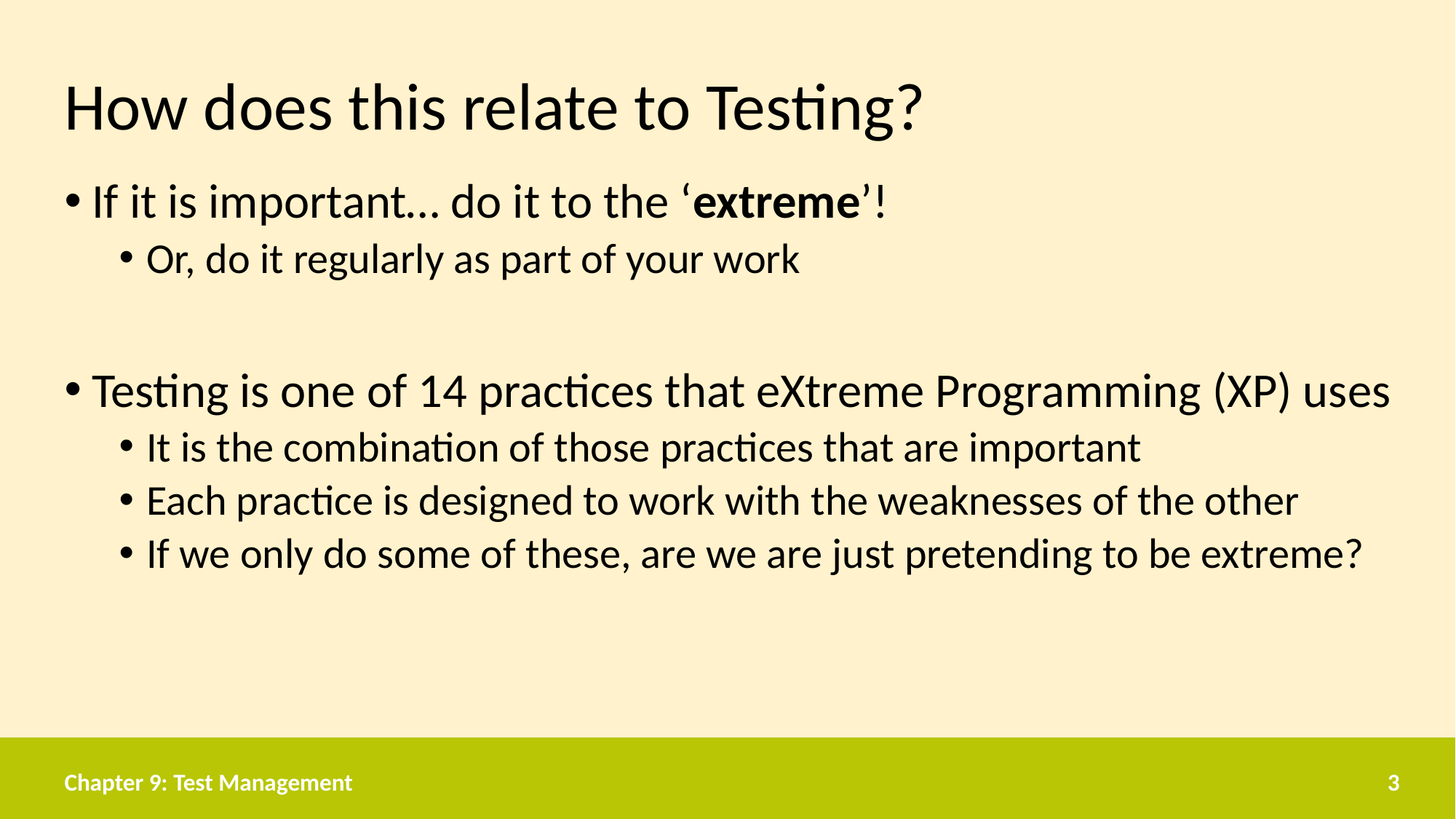

# How does this relate to Testing?
If it is important… do it to the ‘extreme’!
Or, do it regularly as part of your work

Testing is one of 14 practices that eXtreme Programming (XP) uses
It is the combination of those practices that are important
Each practice is designed to work with the weaknesses of the other
If we only do some of these, are we are just pretending to be extreme?

Chapter 9: Test Management
3